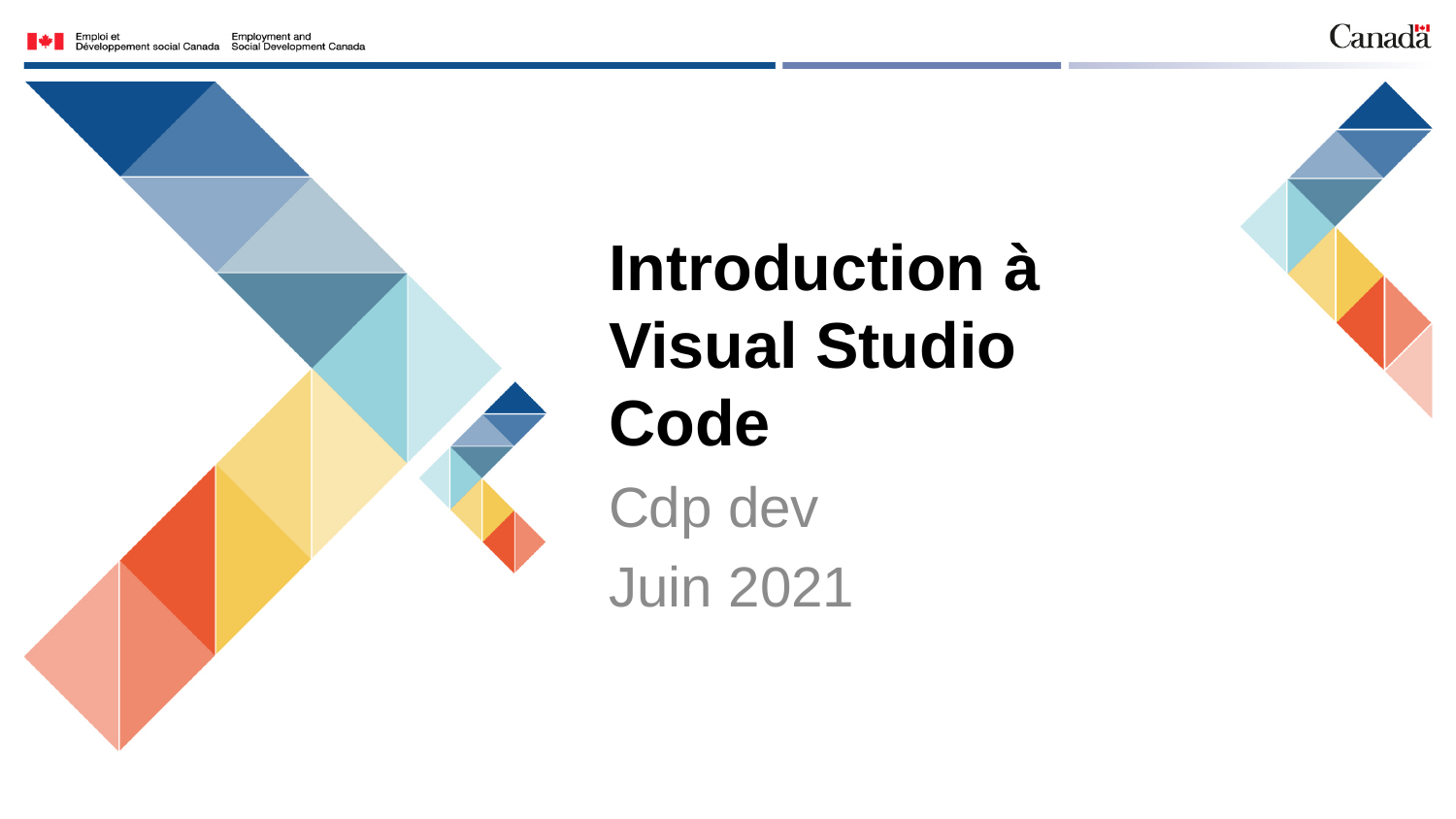

# Introduction à Visual Studio Code
Cdp dev
Juin 2021